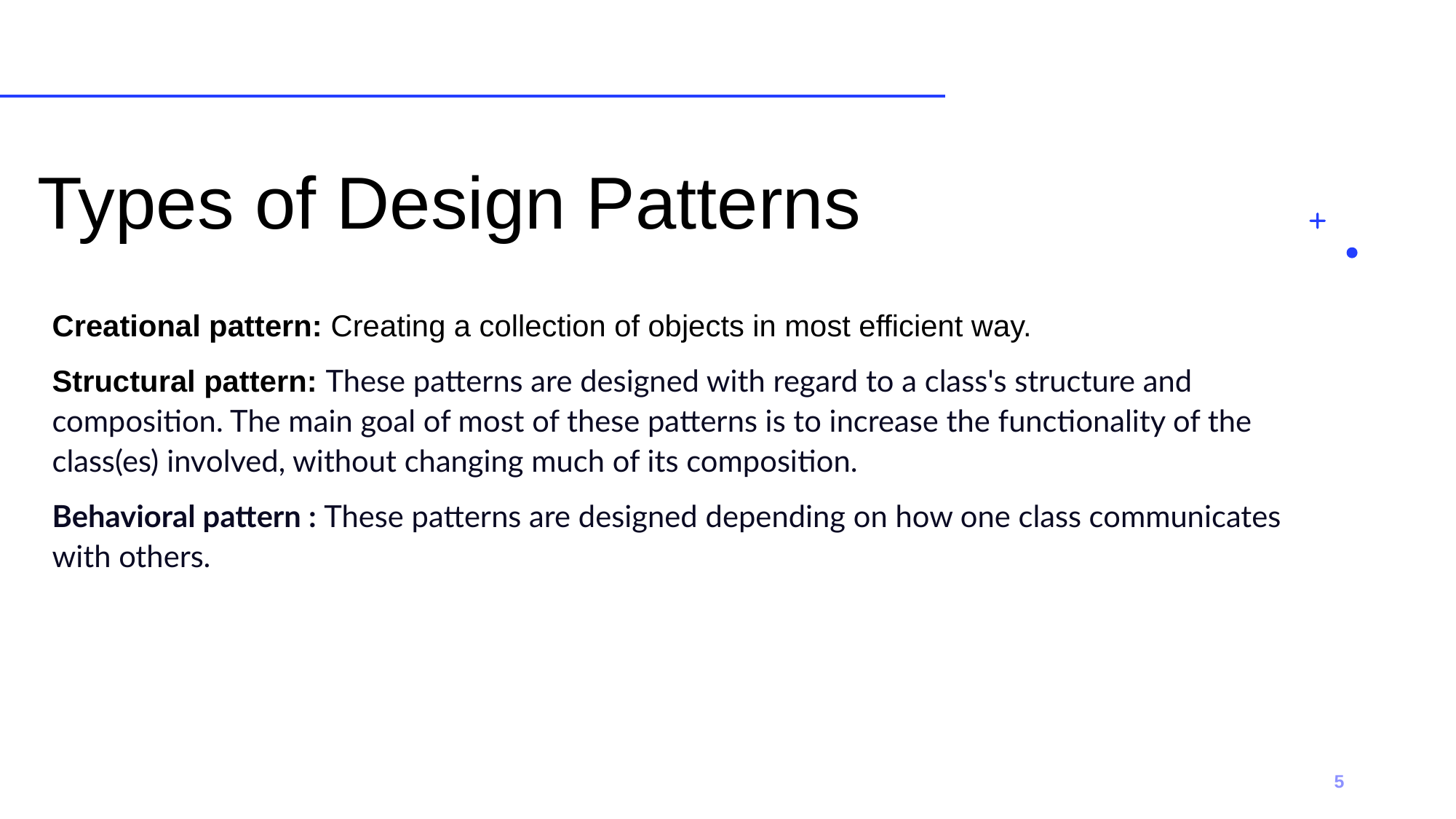

# Types of Design Patterns
Creational pattern: Creating a collection of objects in most efficient way.
Structural pattern: These patterns are designed with regard to a class's structure and composition. The main goal of most of these patterns is to increase the functionality of the class(es) involved, without changing much of its composition.
Behavioral pattern : These patterns are designed depending on how one class communicates with others.
5